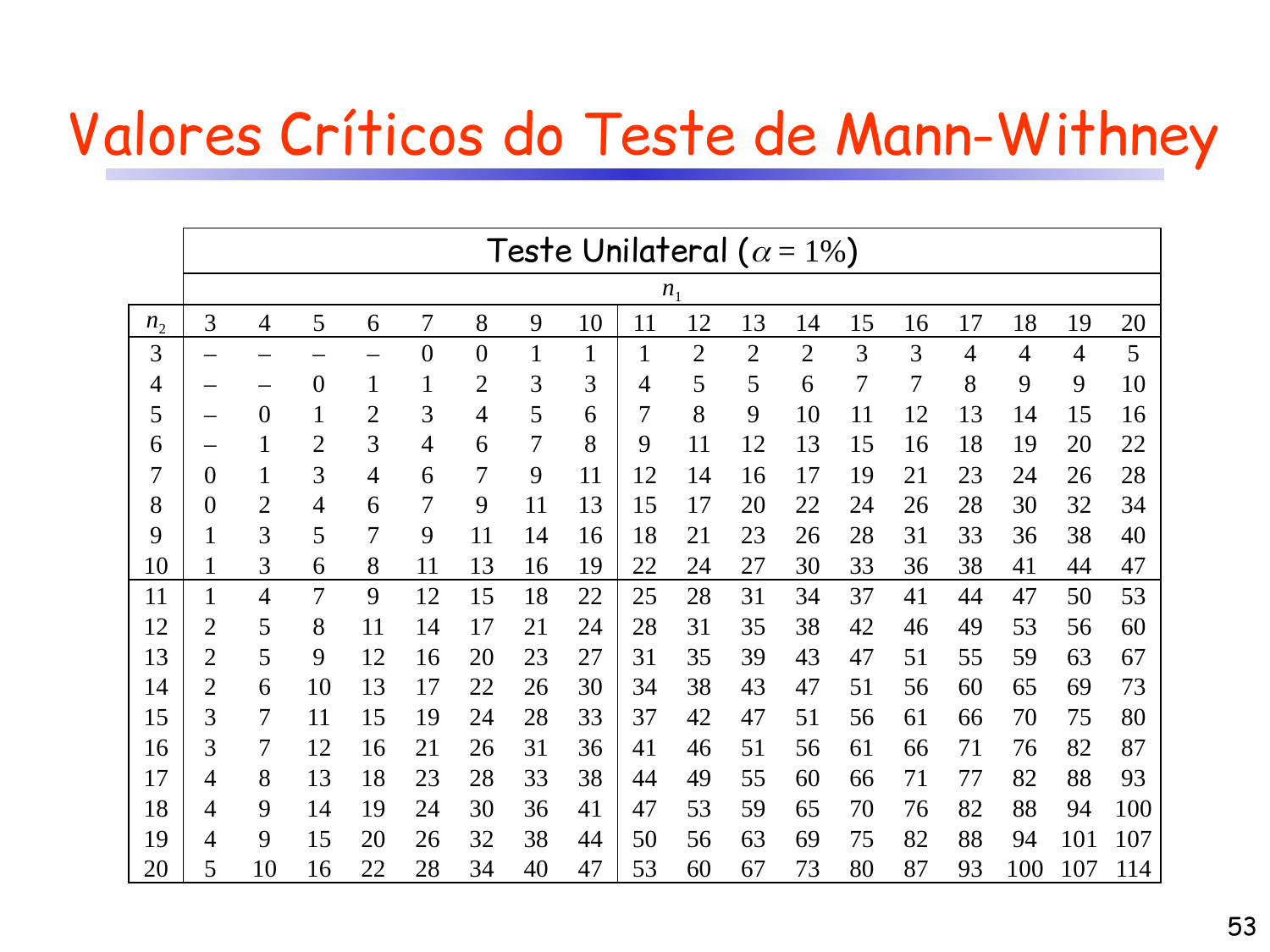

# Valores Críticos do Teste de Mann-Withney
|  | Teste Unilateral (α = 1%) |  |  |  |  |  |  |  |  |  |  |  |  |  |  |  |  |  |
| --- | --- | --- | --- | --- | --- | --- | --- | --- | --- | --- | --- | --- | --- | --- | --- | --- | --- | --- |
|  | n1 |  |  |  |  |  |  |  |  |  |  |  |  |  |  |  |  |  |
| n2 | 3 | 4 | 5 | 6 | 7 | 8 | 9 | 10 | 11 | 12 | 13 | 14 | 15 | 16 | 17 | 18 | 19 | 20 |
| 3 | – | – | – | – | 0 | 0 | 1 | 1 | 1 | 2 | 2 | 2 | 3 | 3 | 4 | 4 | 4 | 5 |
| 4 | – | – | 0 | 1 | 1 | 2 | 3 | 3 | 4 | 5 | 5 | 6 | 7 | 7 | 8 | 9 | 9 | 10 |
| 5 | – | 0 | 1 | 2 | 3 | 4 | 5 | 6 | 7 | 8 | 9 | 10 | 11 | 12 | 13 | 14 | 15 | 16 |
| 6 | – | 1 | 2 | 3 | 4 | 6 | 7 | 8 | 9 | 11 | 12 | 13 | 15 | 16 | 18 | 19 | 20 | 22 |
| 7 | 0 | 1 | 3 | 4 | 6 | 7 | 9 | 11 | 12 | 14 | 16 | 17 | 19 | 21 | 23 | 24 | 26 | 28 |
| 8 | 0 | 2 | 4 | 6 | 7 | 9 | 11 | 13 | 15 | 17 | 20 | 22 | 24 | 26 | 28 | 30 | 32 | 34 |
| 9 | 1 | 3 | 5 | 7 | 9 | 11 | 14 | 16 | 18 | 21 | 23 | 26 | 28 | 31 | 33 | 36 | 38 | 40 |
| 10 | 1 | 3 | 6 | 8 | 11 | 13 | 16 | 19 | 22 | 24 | 27 | 30 | 33 | 36 | 38 | 41 | 44 | 47 |
| 11 | 1 | 4 | 7 | 9 | 12 | 15 | 18 | 22 | 25 | 28 | 31 | 34 | 37 | 41 | 44 | 47 | 50 | 53 |
| 12 | 2 | 5 | 8 | 11 | 14 | 17 | 21 | 24 | 28 | 31 | 35 | 38 | 42 | 46 | 49 | 53 | 56 | 60 |
| 13 | 2 | 5 | 9 | 12 | 16 | 20 | 23 | 27 | 31 | 35 | 39 | 43 | 47 | 51 | 55 | 59 | 63 | 67 |
| 14 | 2 | 6 | 10 | 13 | 17 | 22 | 26 | 30 | 34 | 38 | 43 | 47 | 51 | 56 | 60 | 65 | 69 | 73 |
| 15 | 3 | 7 | 11 | 15 | 19 | 24 | 28 | 33 | 37 | 42 | 47 | 51 | 56 | 61 | 66 | 70 | 75 | 80 |
| 16 | 3 | 7 | 12 | 16 | 21 | 26 | 31 | 36 | 41 | 46 | 51 | 56 | 61 | 66 | 71 | 76 | 82 | 87 |
| 17 | 4 | 8 | 13 | 18 | 23 | 28 | 33 | 38 | 44 | 49 | 55 | 60 | 66 | 71 | 77 | 82 | 88 | 93 |
| 18 | 4 | 9 | 14 | 19 | 24 | 30 | 36 | 41 | 47 | 53 | 59 | 65 | 70 | 76 | 82 | 88 | 94 | 100 |
| 19 | 4 | 9 | 15 | 20 | 26 | 32 | 38 | 44 | 50 | 56 | 63 | 69 | 75 | 82 | 88 | 94 | 101 | 107 |
| 20 | 5 | 10 | 16 | 22 | 28 | 34 | 40 | 47 | 53 | 60 | 67 | 73 | 80 | 87 | 93 | 100 | 107 | 114 |
53